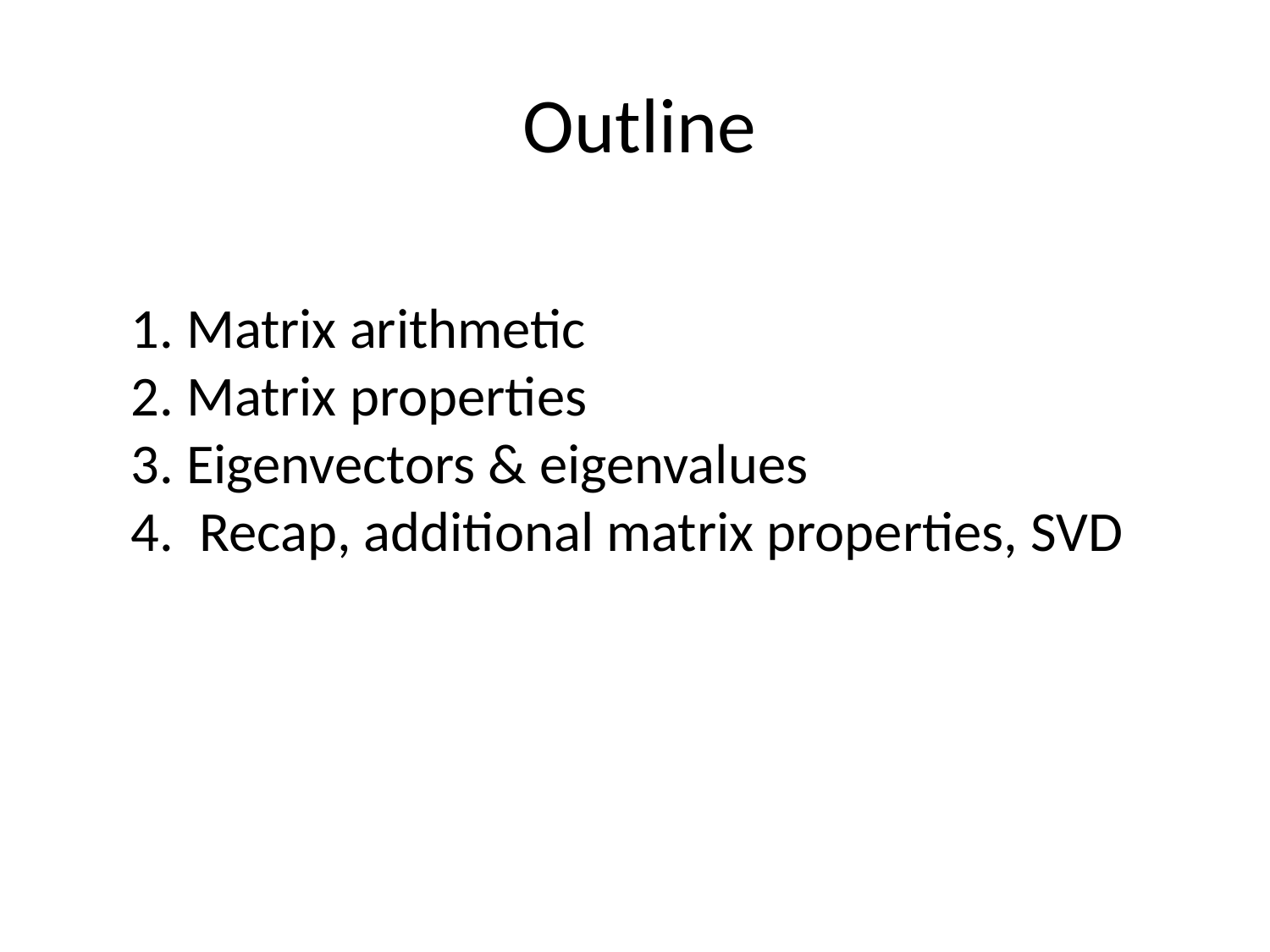

# Outline
1. Matrix arithmetic
2. Matrix properties
3. Eigenvectors & eigenvalues
4.  Recap, additional matrix properties, SVD